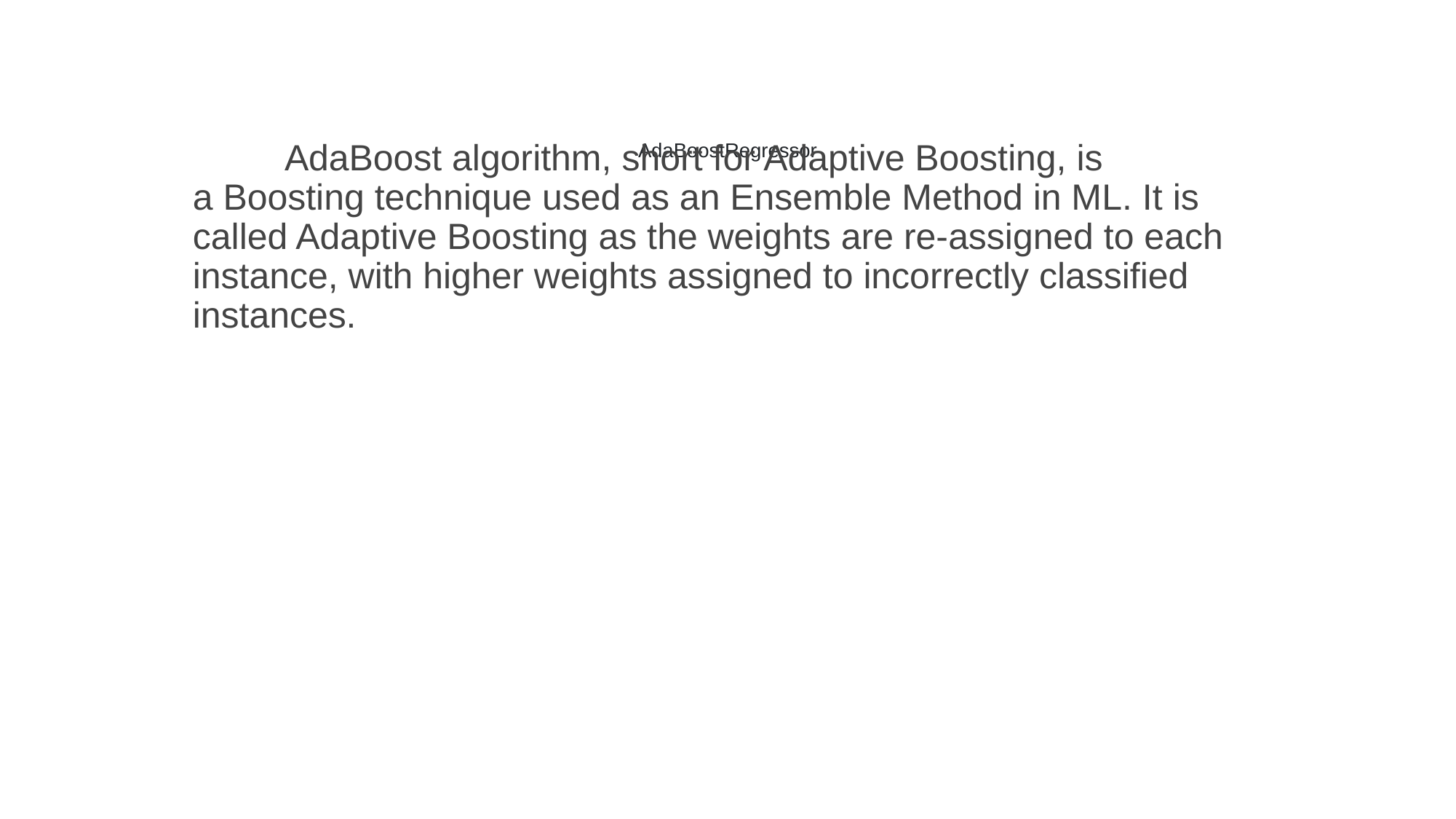

# AdaBoostRegressor
         AdaBoost algorithm, short for Adaptive Boosting, is a Boosting technique used as an Ensemble Method in ML. It is called Adaptive Boosting as the weights are re-assigned to each instance, with higher weights assigned to incorrectly classified instances.